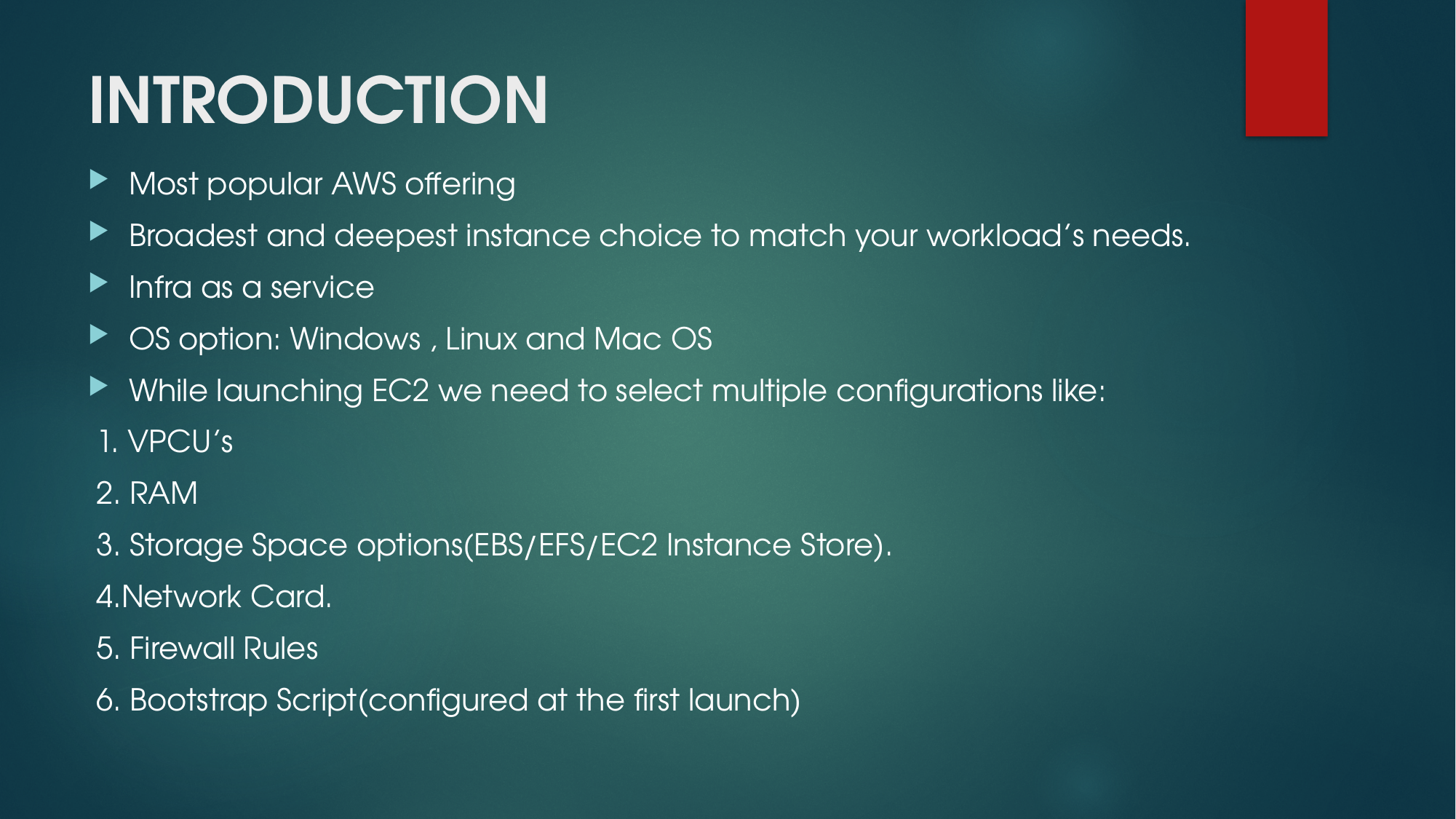

# INTRODUCTION
Most popular AWS offering
Broadest and deepest instance choice to match your workload’s needs.
Infra as a service
OS option: Windows , Linux and Mac OS
While launching EC2 we need to select multiple configurations like:
 1. VPCU’s
 2. RAM
 3. Storage Space options(EBS/EFS/EC2 Instance Store).
 4.Network Card.
 5. Firewall Rules
 6. Bootstrap Script(configured at the first launch)